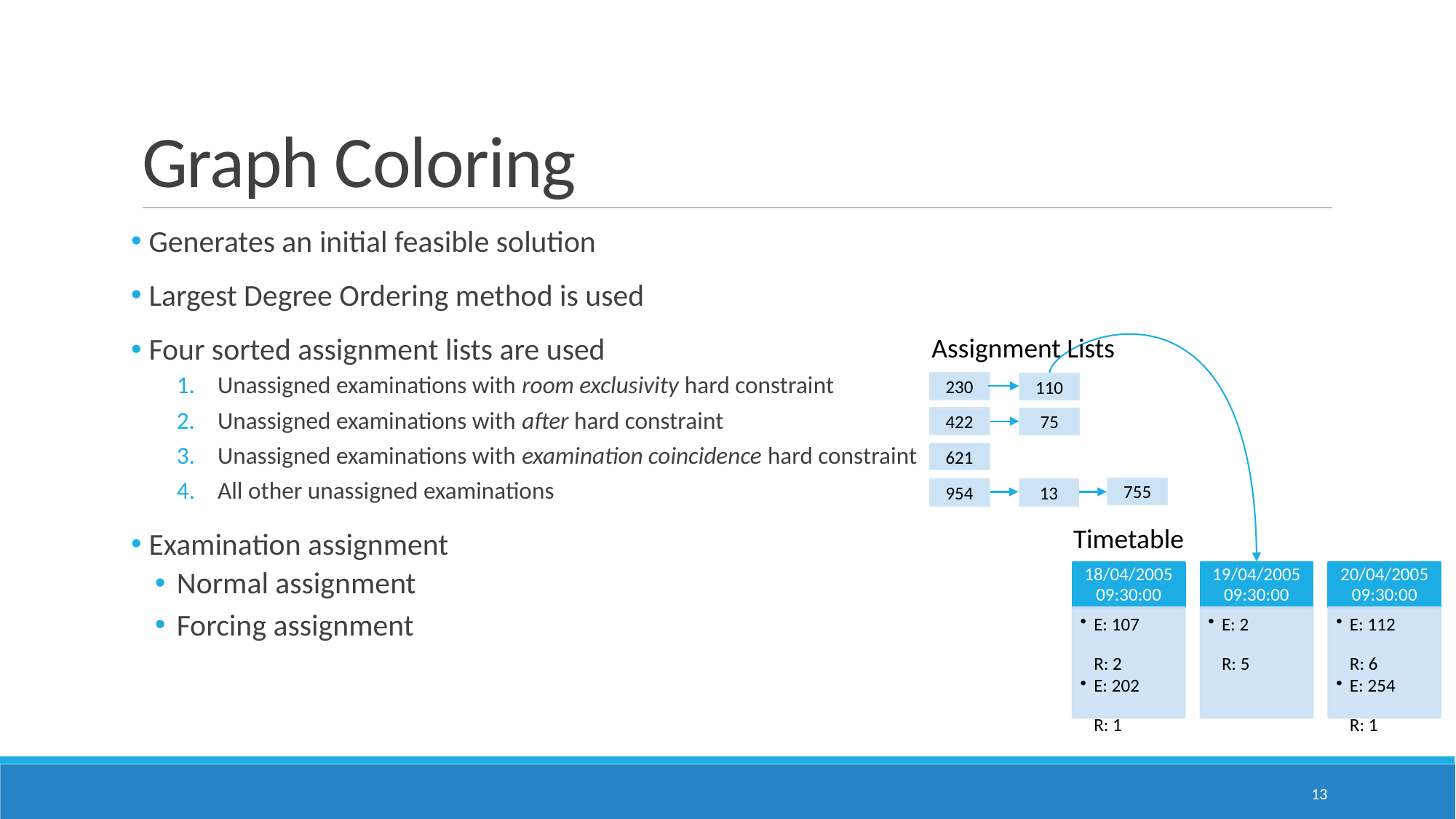

# Graph Coloring
 Generates an initial feasible solution
 Largest Degree Ordering method is used
 Four sorted assignment lists are used
Unassigned examinations with room exclusivity hard constraint
Unassigned examinations with after hard constraint
Unassigned examinations with examination coincidence hard constraint
All other unassigned examinations
 Examination assignment
Normal assignment
Forcing assignment
Assignment Lists
230
110
422
75
621
755
954
13
Timetable
18/04/2005 09:30:00
E: 107	R: 2
E: 202	R: 1
19/04/2005 09:30:00
E: 2	R: 5
20/04/2005 09:30:00
E: 112	R: 6
E: 254	R: 1
13